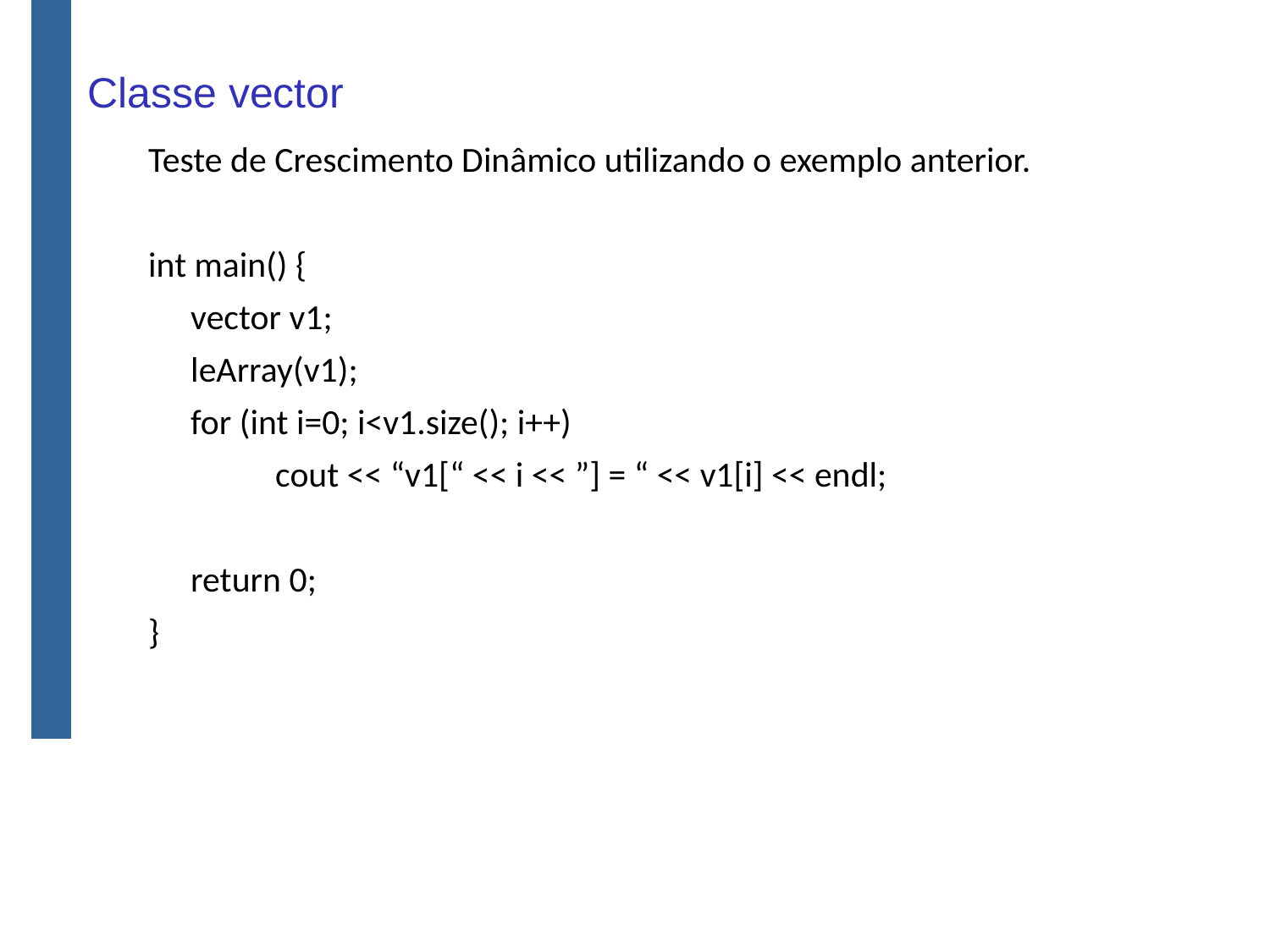

# Classe vector
Teste de Crescimento Dinâmico utilizando o exemplo anterior.

int main() {
	vector v1;
	leArray(v1);
	for (int i=0; i<v1.size(); i++)
		cout << “v1[“ << i << ”] = “ << v1[i] << endl;

	return 0;
}